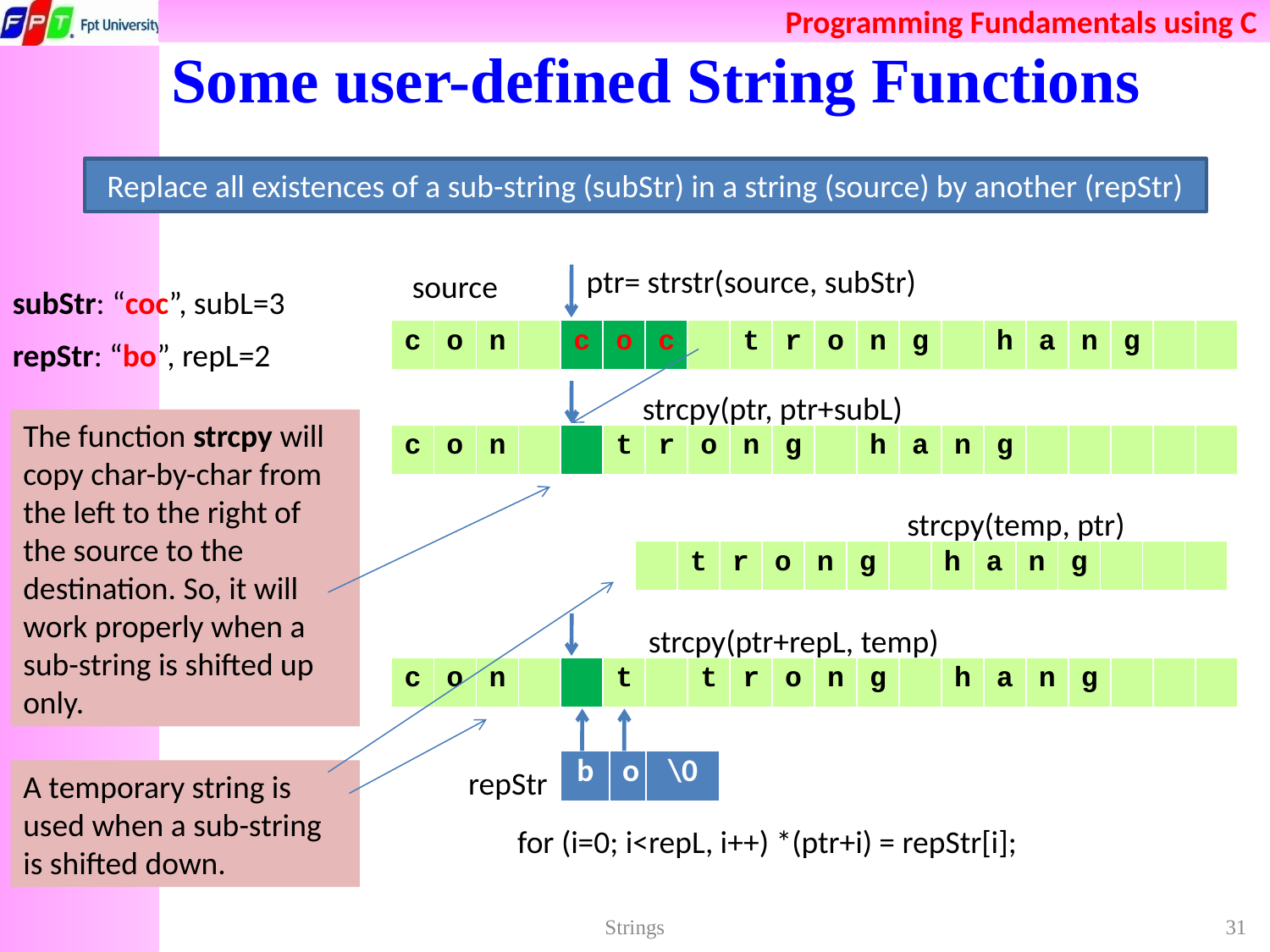

# Some user-defined String Functions
Replace all existences of a sub-string (subStr) in a string (source) by another (repStr)
source
ptr= strstr(source, subStr)
subStr: “coc”, subL=3
| c | o | n |  | c | o | c |  | t | r | o | n | g |  | h | a | n | g |  |  |
| --- | --- | --- | --- | --- | --- | --- | --- | --- | --- | --- | --- | --- | --- | --- | --- | --- | --- | --- | --- |
repStr: “bo”, repL=2
strcpy(ptr, ptr+subL)
The function strcpy will copy char-by-char from the left to the right of the source to the destination. So, it will work properly when a sub-string is shifted up only.
| c | o | n |  |  | t | r | o | n | g |  | h | a | n | g |  |  |  |  |  |
| --- | --- | --- | --- | --- | --- | --- | --- | --- | --- | --- | --- | --- | --- | --- | --- | --- | --- | --- | --- |
strcpy(temp, ptr)
|  | t | r | o | n | g |  | h | a | n | g |  |  |  |
| --- | --- | --- | --- | --- | --- | --- | --- | --- | --- | --- | --- | --- | --- |
strcpy(ptr+repL, temp)
| c | o | n |  |  | t |  | t | r | o | n | g |  | h | a | n | g |  |  |  |
| --- | --- | --- | --- | --- | --- | --- | --- | --- | --- | --- | --- | --- | --- | --- | --- | --- | --- | --- | --- |
| b | o | \0 |
| --- | --- | --- |
A temporary string is used when a sub-string is shifted down.
repStr
for (i=0; i<repL, i++) *(ptr+i) = repStr[i];
Strings
31